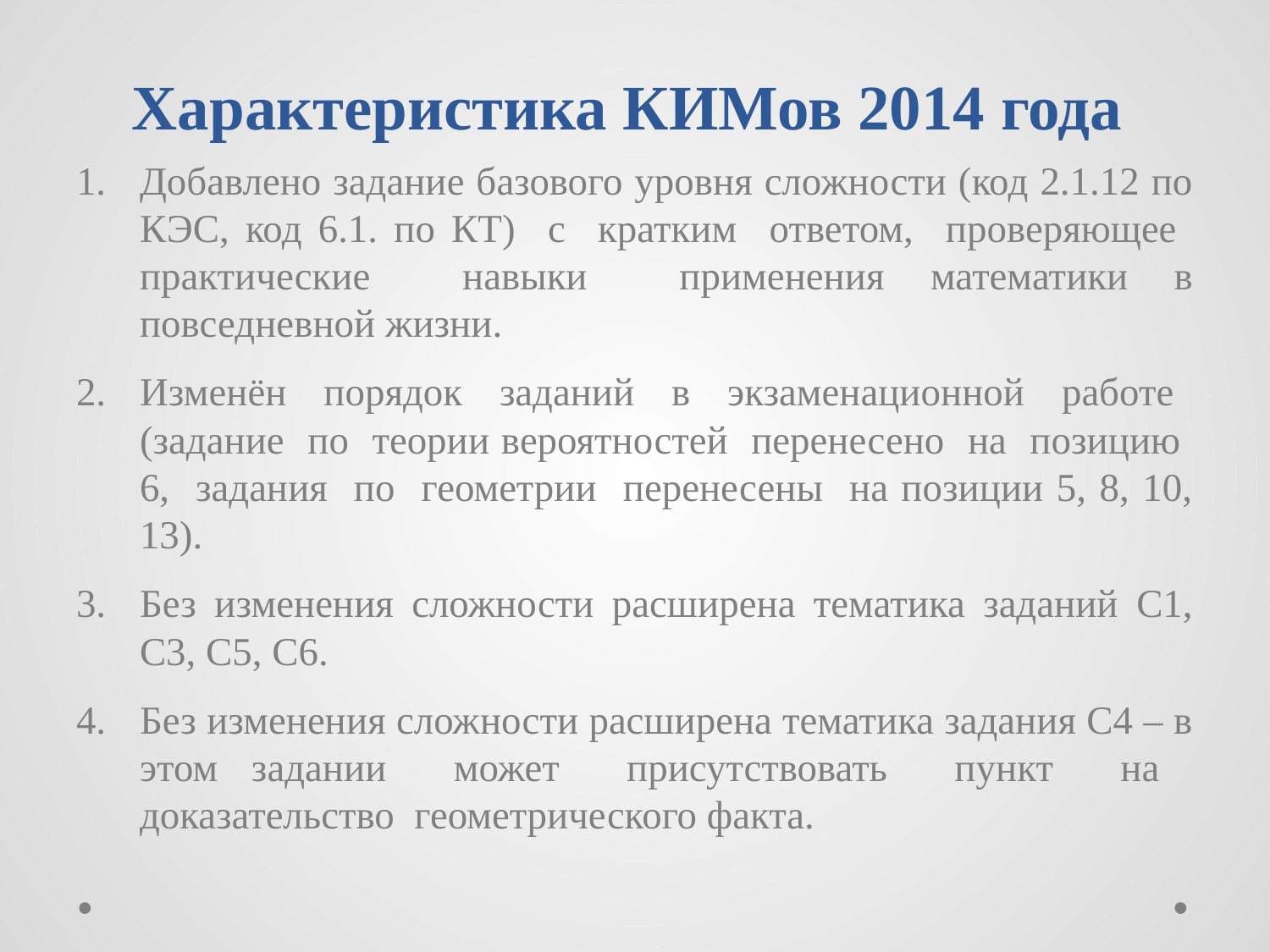

# Характеристика КИМов 2014 года
Добавлено задание базового уровня сложности (код 2.1.12 по КЭС, код 6.1. по КТ)  с  кратким  ответом,  проверяющее  практические  навыки  применения математики в повседневной жизни.
Изменён  порядок  заданий  в  экзаменационной  работе  (задание  по  теории вероятностей  перенесено  на  позицию  6,  задания  по  геометрии  перенесены  на позиции 5, 8, 10, 13).
Без изменения сложности расширена тематика заданий С1, С3, С5, С6.
Без изменения сложности расширена тематика задания С4 – в этом задании  может  присутствовать  пункт  на  доказательство  геометрического факта.